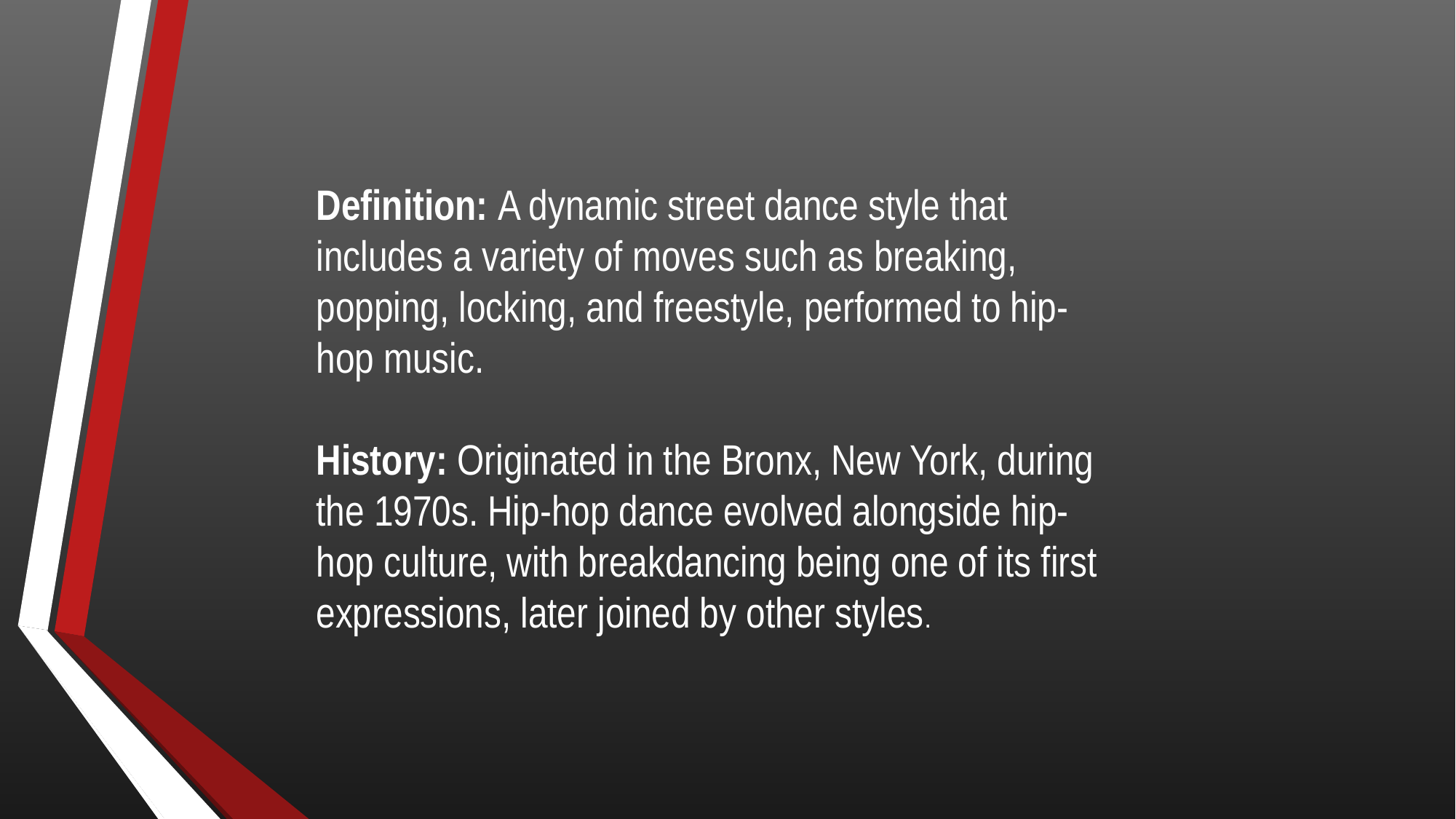

Definition: A dynamic street dance style that includes a variety of moves such as breaking, popping, locking, and freestyle, performed to hip-hop music.

History: Originated in the Bronx, New York, during the 1970s. Hip-hop dance evolved alongside hip-hop culture, with breakdancing being one of its first expressions, later joined by other styles.